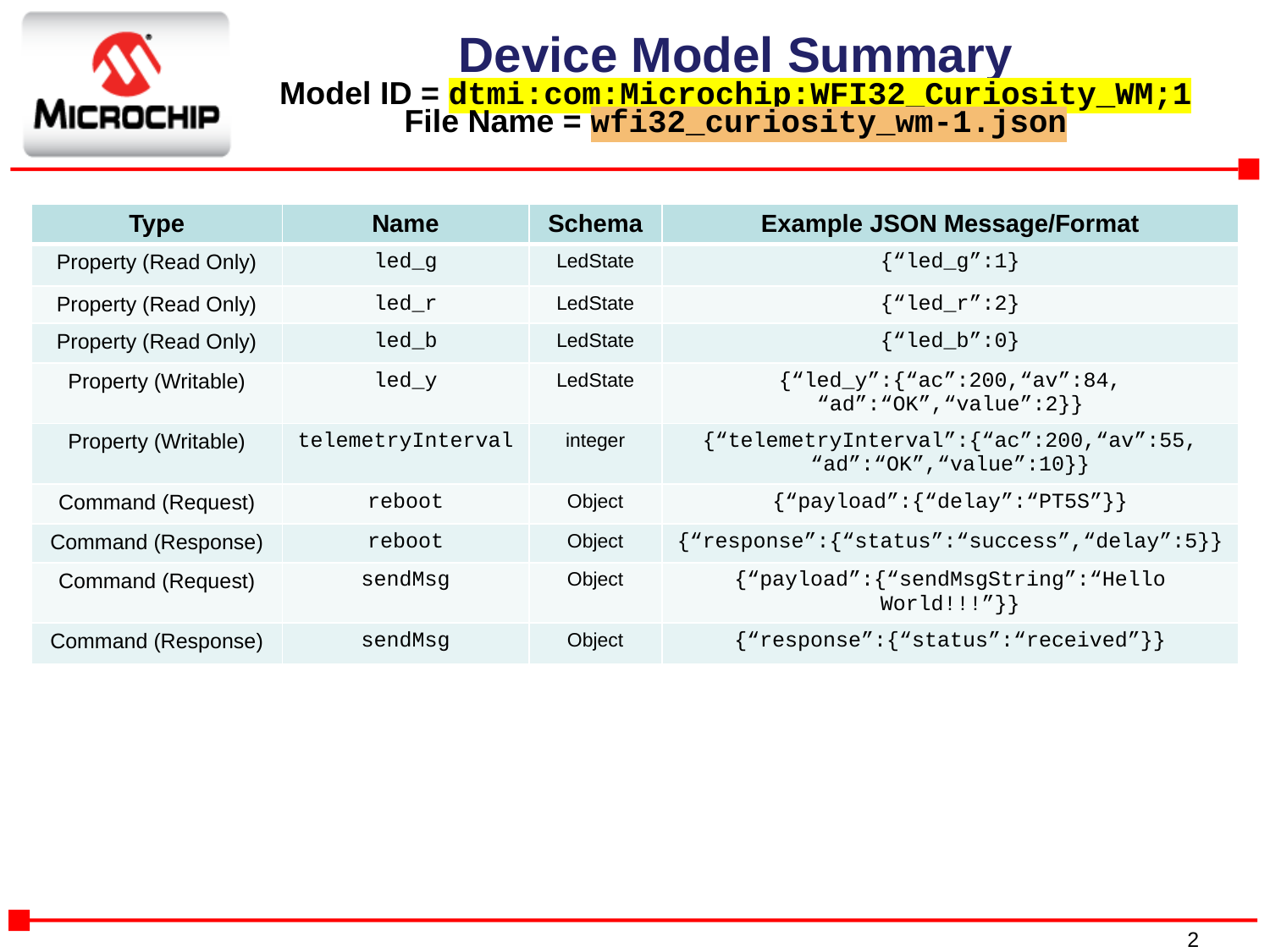

# Device Model Summary Model ID = dtmi:com:Microchip:WFI32_Curiosity_WM;1 File Name = wfi32_curiosity_wm-1.json
| Type | Name | Schema | Example JSON Message/Format |
| --- | --- | --- | --- |
| Property (Read Only) | led\_g | LedState | {“led\_g”:1} |
| Property (Read Only) | led\_r | LedState | {“led\_r”:2} |
| Property (Read Only) | led\_b | LedState | {“led\_b”:0} |
| Property (Writable) | led\_y | LedState | {“led\_y”:{“ac”:200,“av”:84, “ad”:“OK”,“value”:2}} |
| Property (Writable) | telemetryInterval | integer | {“telemetryInterval”:{“ac”:200,“av”:55, “ad”:“OK”,“value”:10}} |
| Command (Request) | reboot | Object | {“payload”:{“delay”:“PT5S”}} |
| Command (Response) | reboot | Object | {“response”:{“status”:“success”,“delay”:5}} |
| Command (Request) | sendMsg | Object | {“payload”:{“sendMsgString”:“Hello World!!!”}} |
| Command (Response) | sendMsg | Object | {“response”:{“status”:“received”}} |